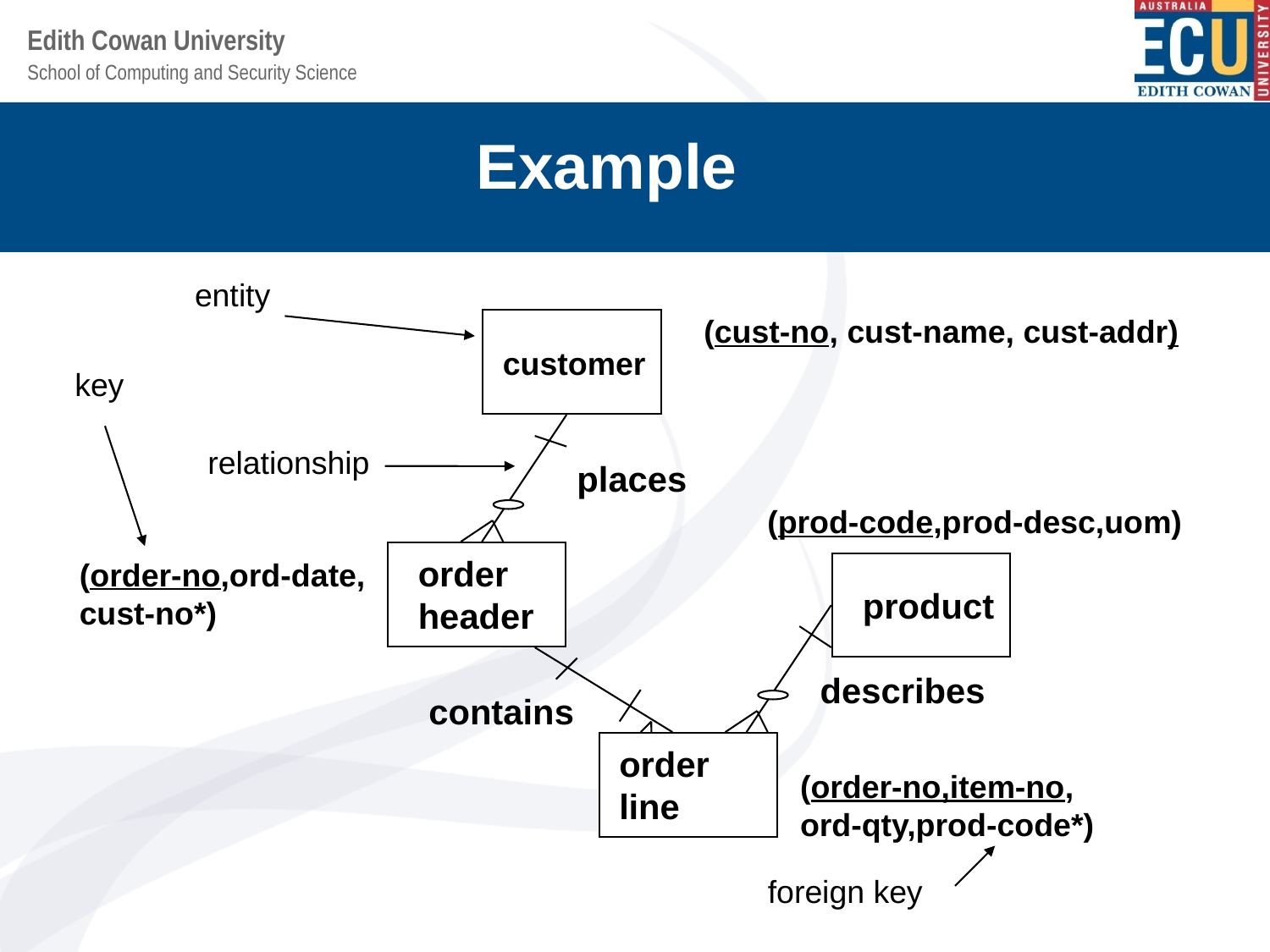

Example
entity
(cust-no, cust-name, cust-addr)

customer
key

relationship
places

(prod-code,prod-desc,uom)

order
header
(order-no,ord-date,
cust-no*)

product

describes
contains

order
line
(order-no,item-no,
ord-qty,prod-code*)

foreign key